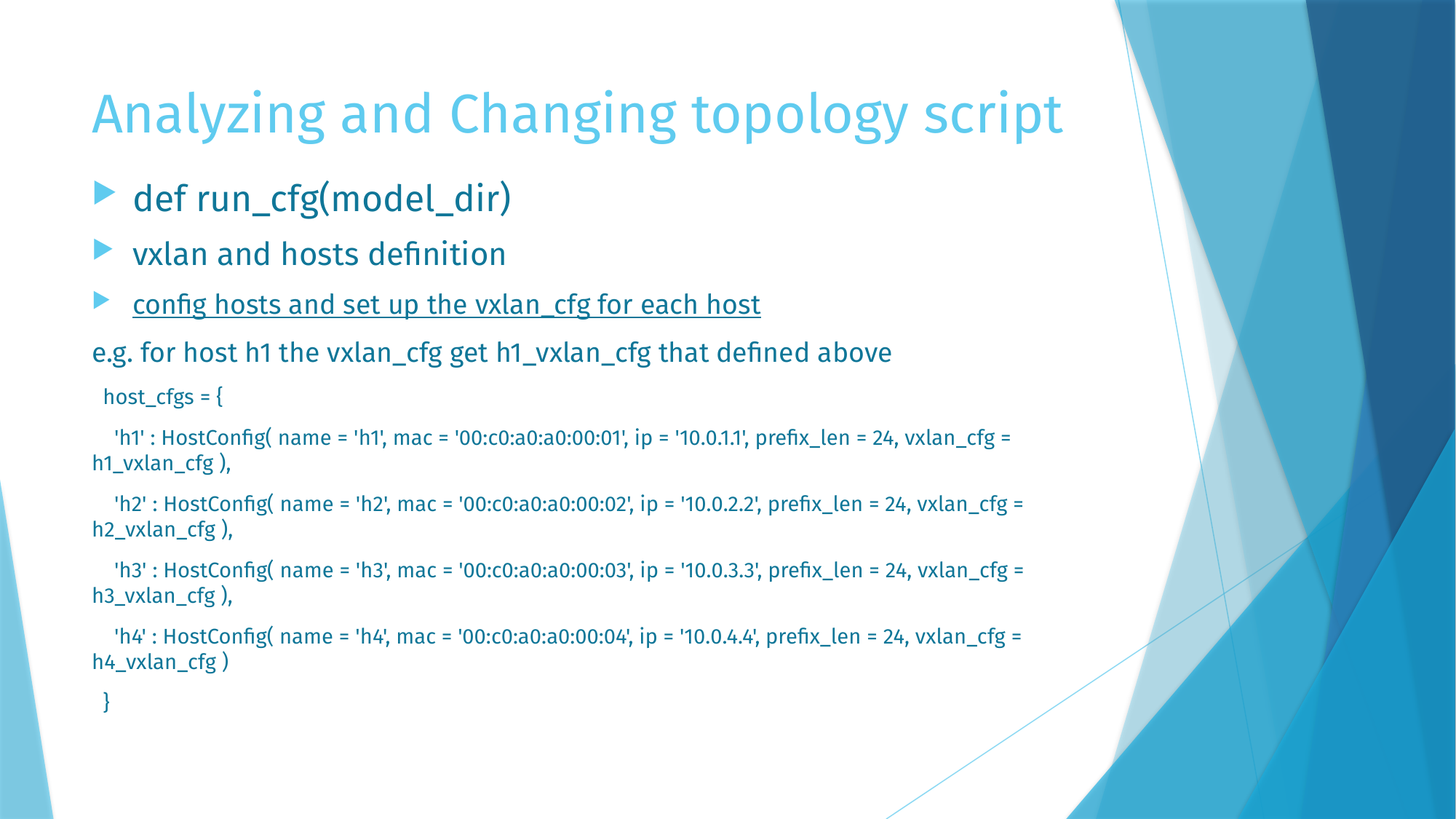

# Analyzing and Changing topology script
def run_cfg(model_dir)
vxlan and hosts definition
config hosts and set up the vxlan_cfg for each host
e.g. for host h1 the vxlan_cfg get h1_vxlan_cfg that defined above
  host_cfgs = {
    'h1' : HostConfig( name = 'h1', mac = '00:c0:a0:a0:00:01', ip = '10.0.1.1', prefix_len = 24, vxlan_cfg = h1_vxlan_cfg ),
    'h2' : HostConfig( name = 'h2', mac = '00:c0:a0:a0:00:02', ip = '10.0.2.2', prefix_len = 24, vxlan_cfg = h2_vxlan_cfg ),
    'h3' : HostConfig( name = 'h3', mac = '00:c0:a0:a0:00:03', ip = '10.0.3.3', prefix_len = 24, vxlan_cfg = h3_vxlan_cfg ),
    'h4' : HostConfig( name = 'h4', mac = '00:c0:a0:a0:00:04', ip = '10.0.4.4', prefix_len = 24, vxlan_cfg = h4_vxlan_cfg )
  }